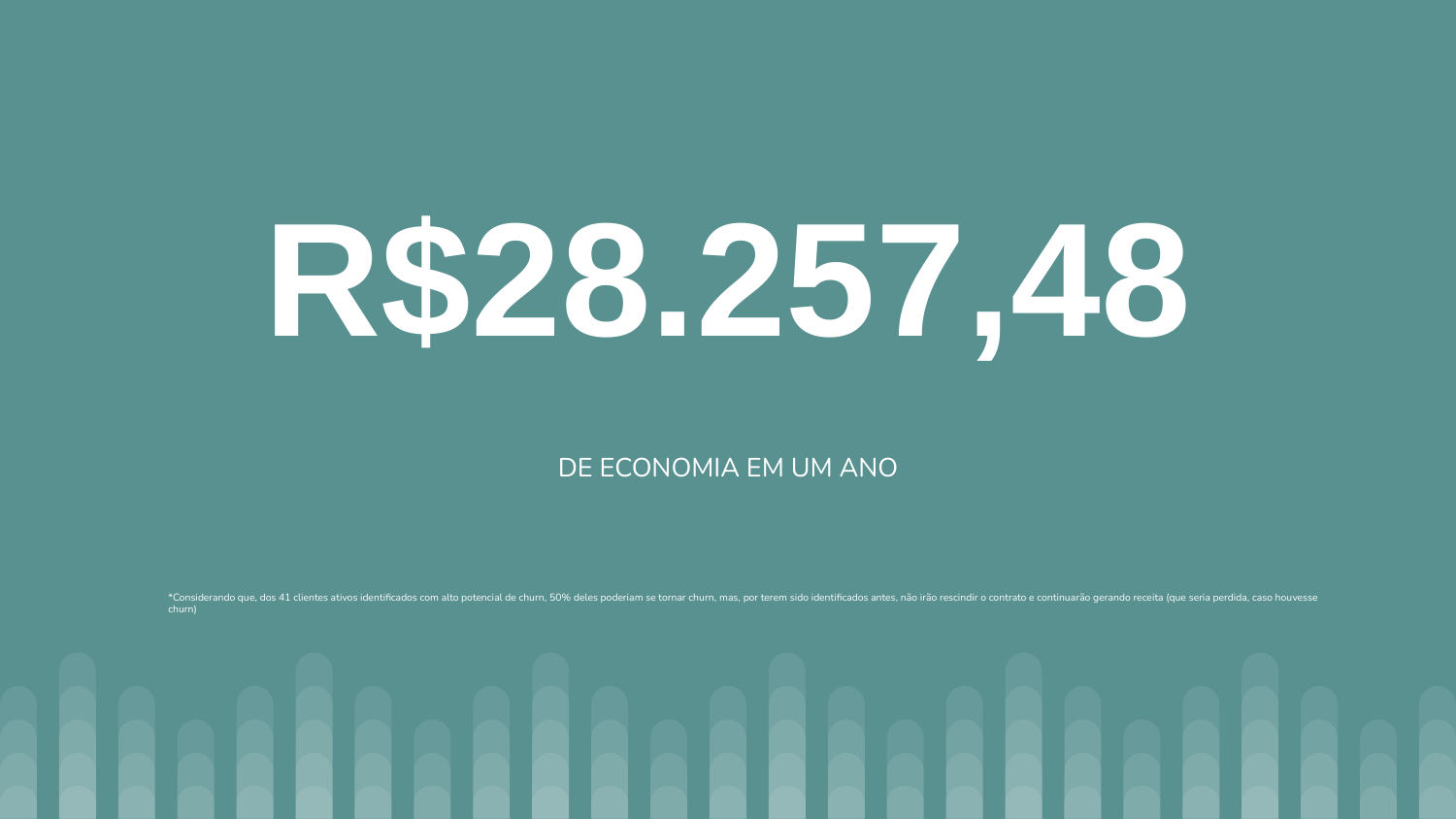

# R$28.257,48
DE ECONOMIA EM UM ANO
*Considerando que, dos 41 clientes ativos identificados com alto potencial de churn, 50% deles poderiam se tornar churn, mas, por terem sido identificados antes, não irão rescindir o contrato e continuarão gerando receita (que seria perdida, caso houvesse churn)